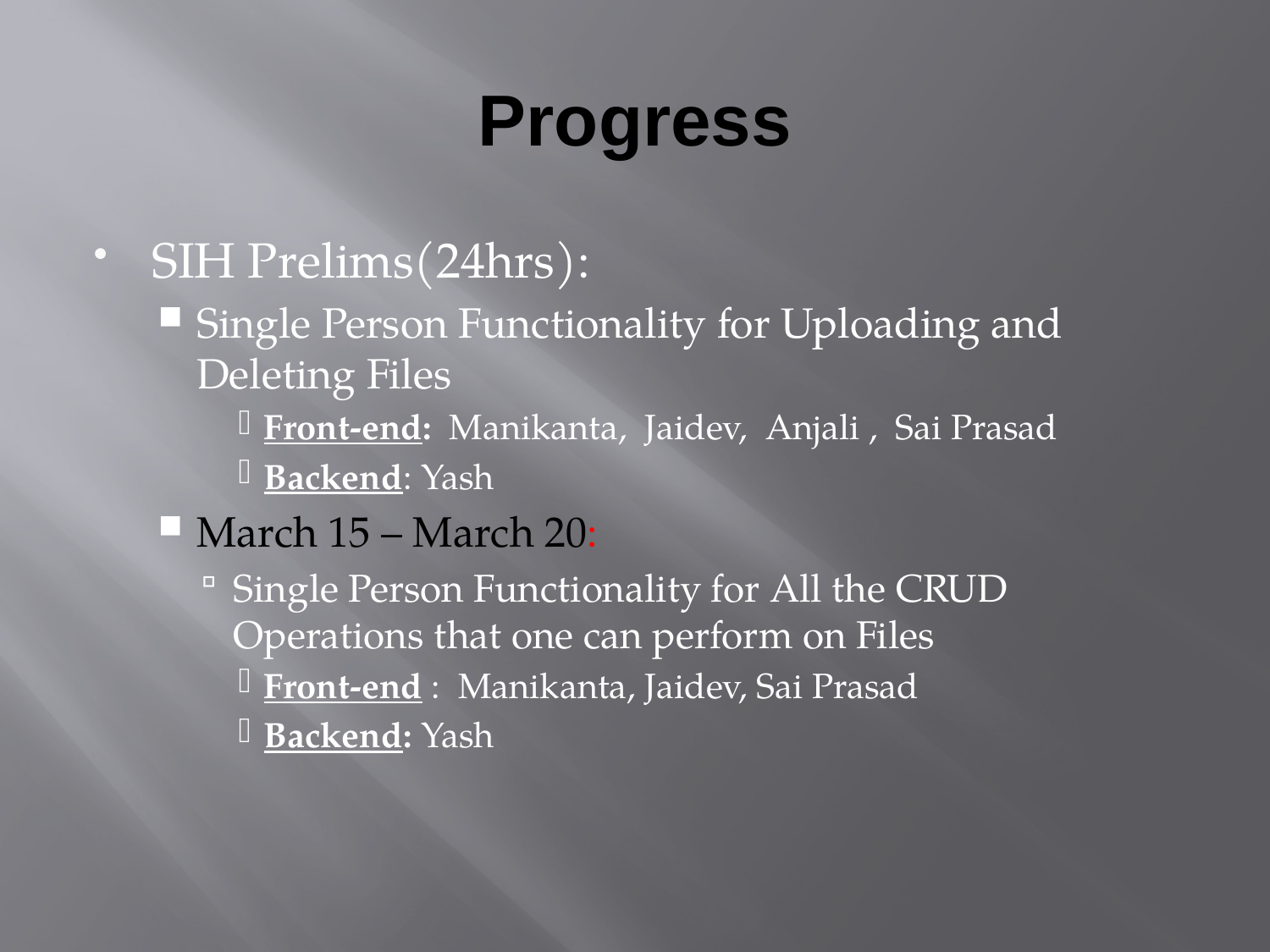

# Progress
SIH Prelims(24hrs):
Single Person Functionality for Uploading and Deleting Files
Front-end:  Manikanta,  Jaidev,  Anjali ,  Sai Prasad
Backend: Yash
March 15 – March 20:
Single Person Functionality for All the CRUD Operations that one can perform on Files
Front-end :  Manikanta, Jaidev, Sai Prasad
Backend: Yash